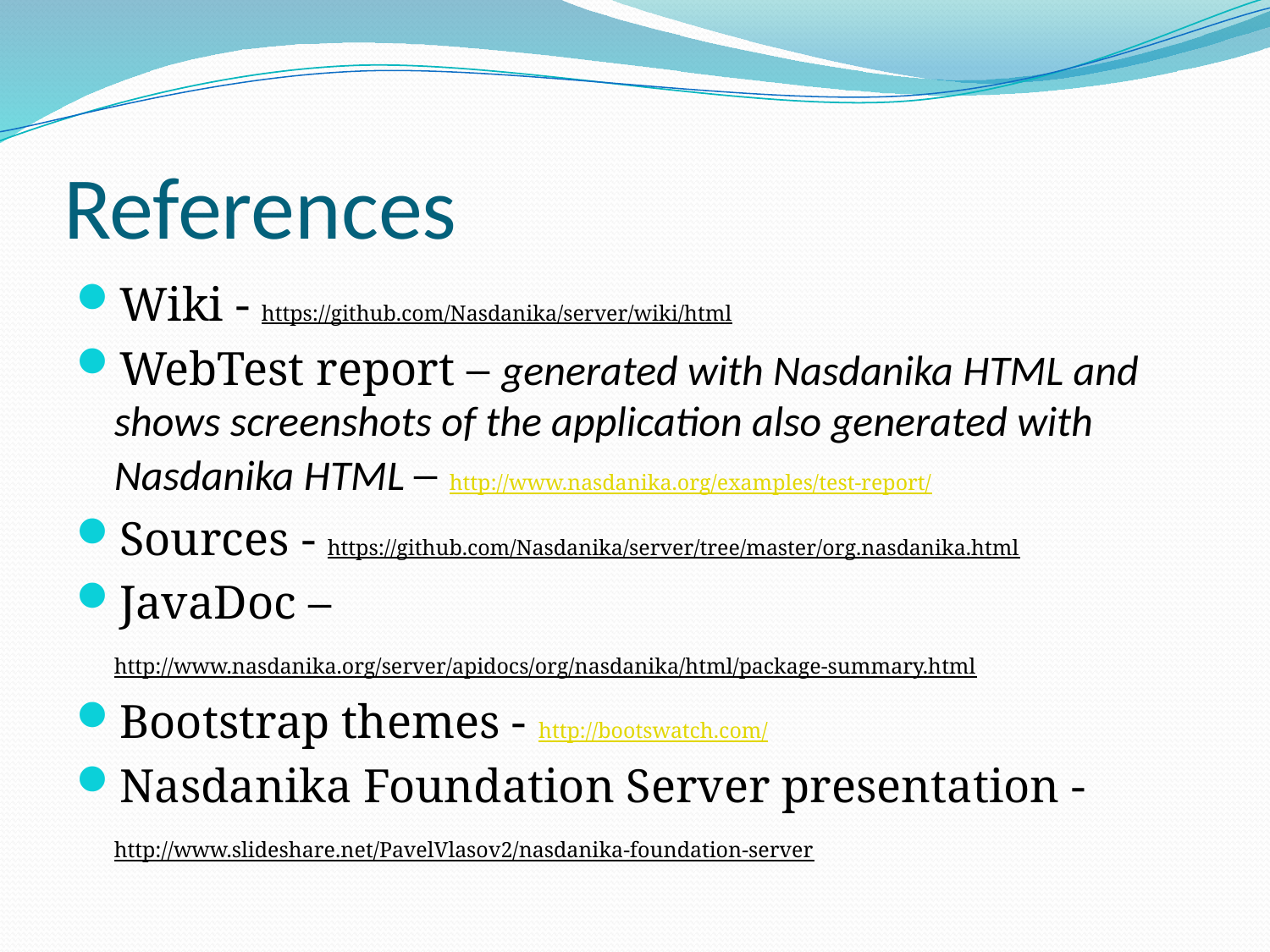

# References
Wiki - https://github.com/Nasdanika/server/wiki/html
WebTest report – generated with Nasdanika HTML and shows screenshots of the application also generated with Nasdanika HTML – http://www.nasdanika.org/examples/test-report/
Sources - https://github.com/Nasdanika/server/tree/master/org.nasdanika.html
JavaDoc – http://www.nasdanika.org/server/apidocs/org/nasdanika/html/package-summary.html
Bootstrap themes - http://bootswatch.com/
Nasdanika Foundation Server presentation - http://www.slideshare.net/PavelVlasov2/nasdanika-foundation-server